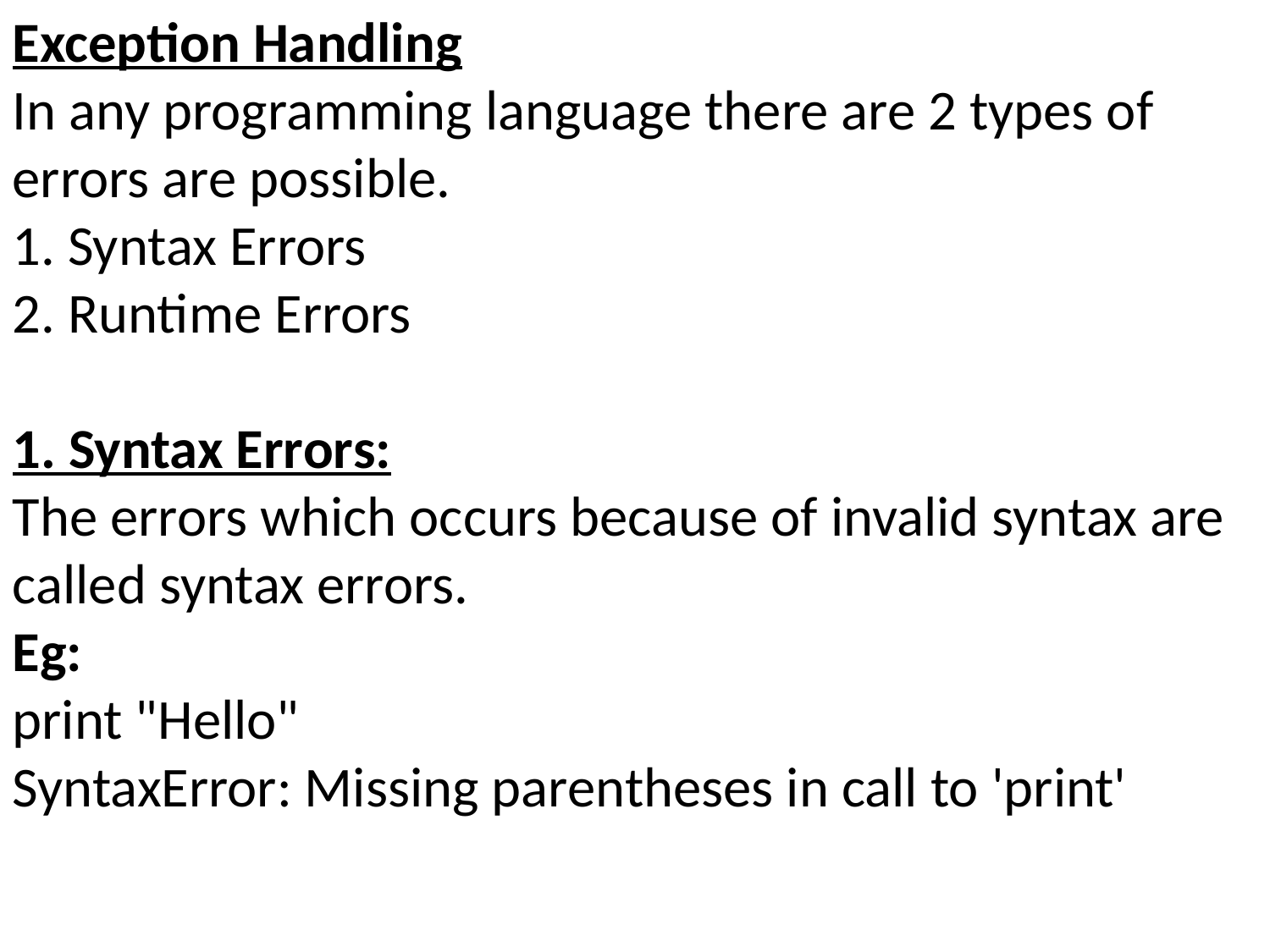

Exception Handling
In any programming language there are 2 types of errors are possible.
1. Syntax Errors
2. Runtime Errors

1. Syntax Errors:
The errors which occurs because of invalid syntax are called syntax errors.
Eg:
print "Hello"
SyntaxError: Missing parentheses in call to 'print'